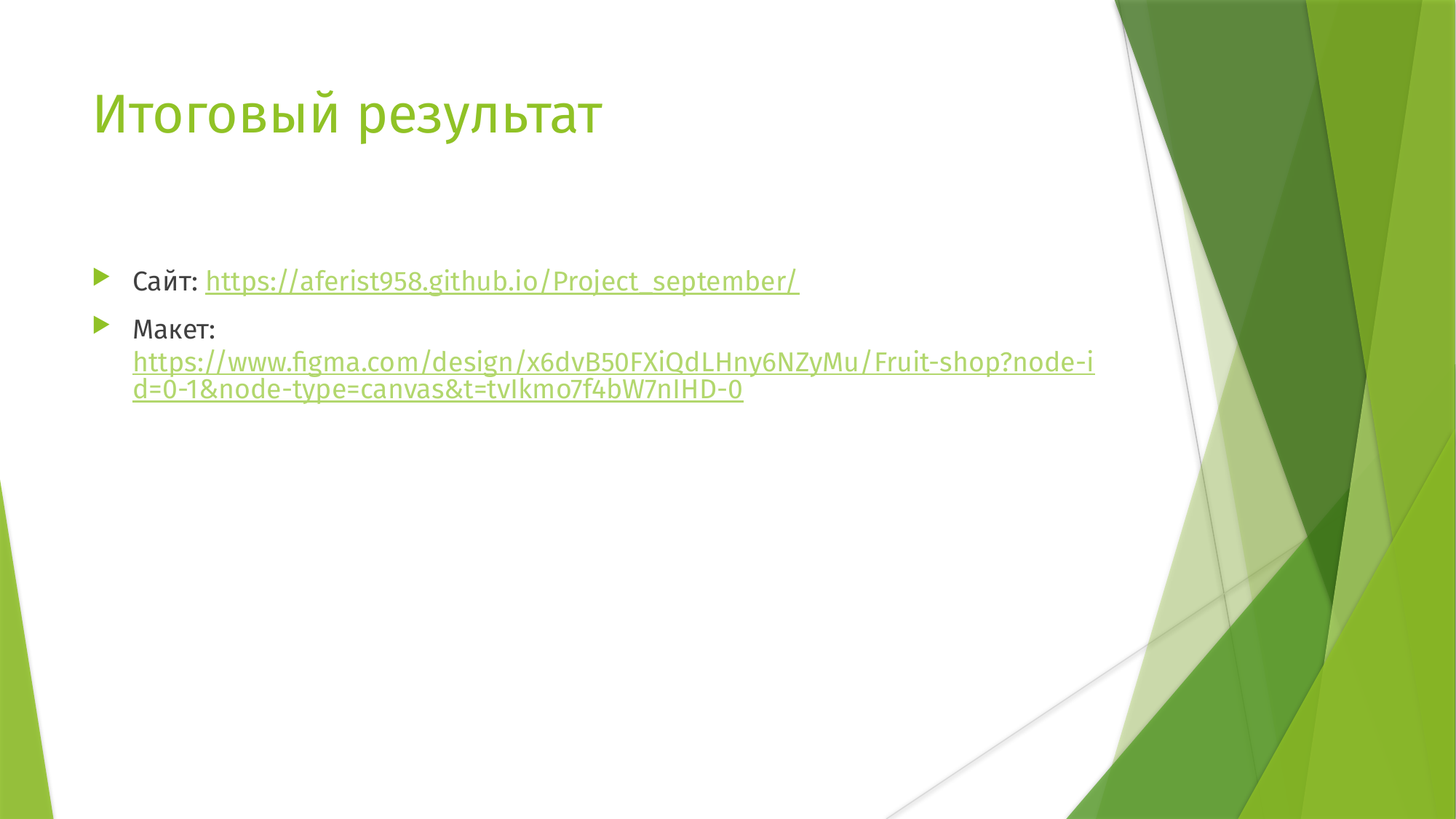

# Итоговый результат
Сайт: https://aferist958.github.io/Project_september/
Макет: https://www.figma.com/design/x6dvB50FXiQdLHny6NZyMu/Fruit-shop?node-id=0-1&node-type=canvas&t=tvIkmo7f4bW7nIHD-0